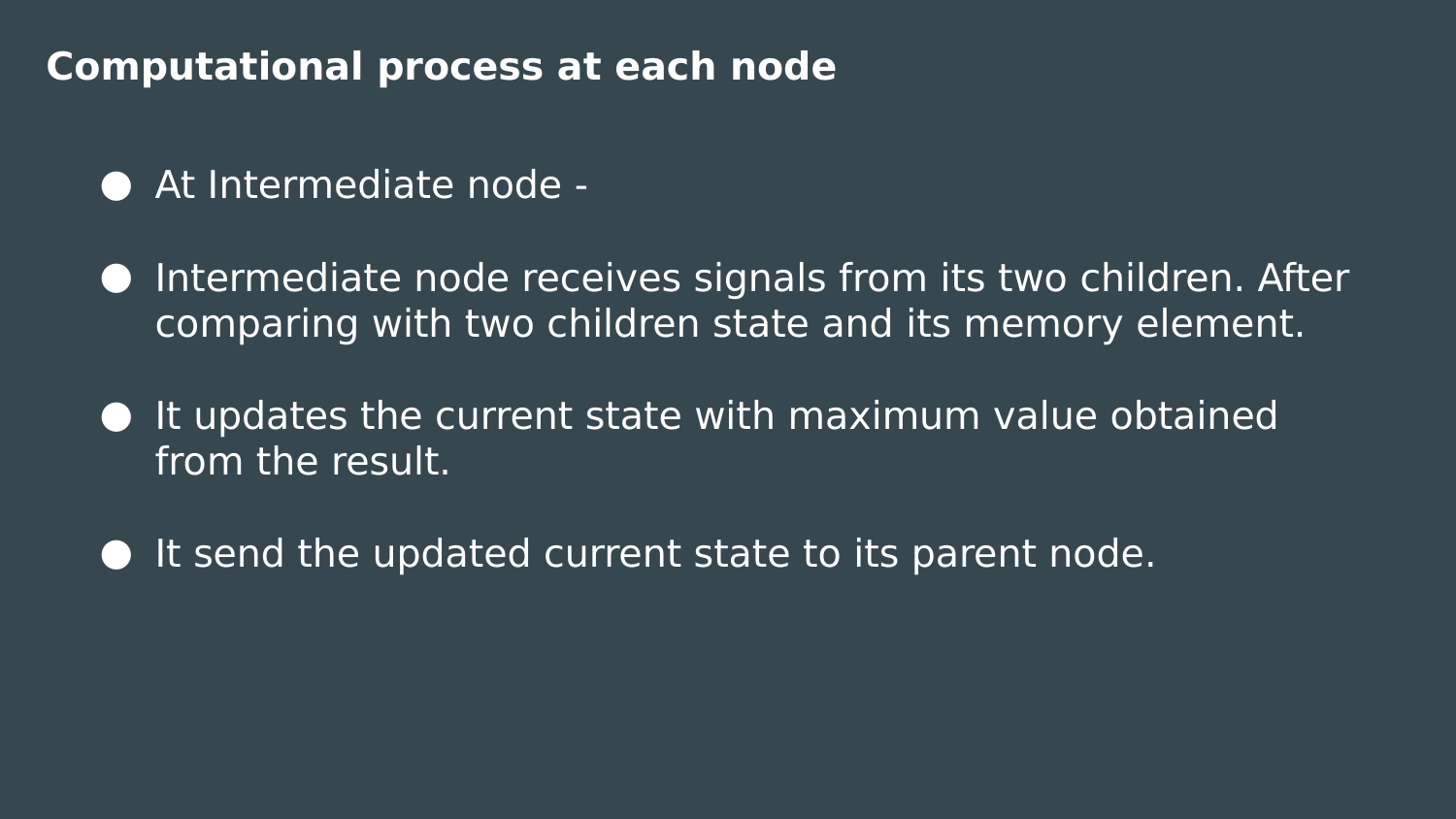

# Computational process at each node
At Intermediate node -

Intermediate node receives signals from its two children. After comparing with two children state and its memory element.

It updates the current state with maximum value obtained from the result.

It send the updated current state to its parent node.